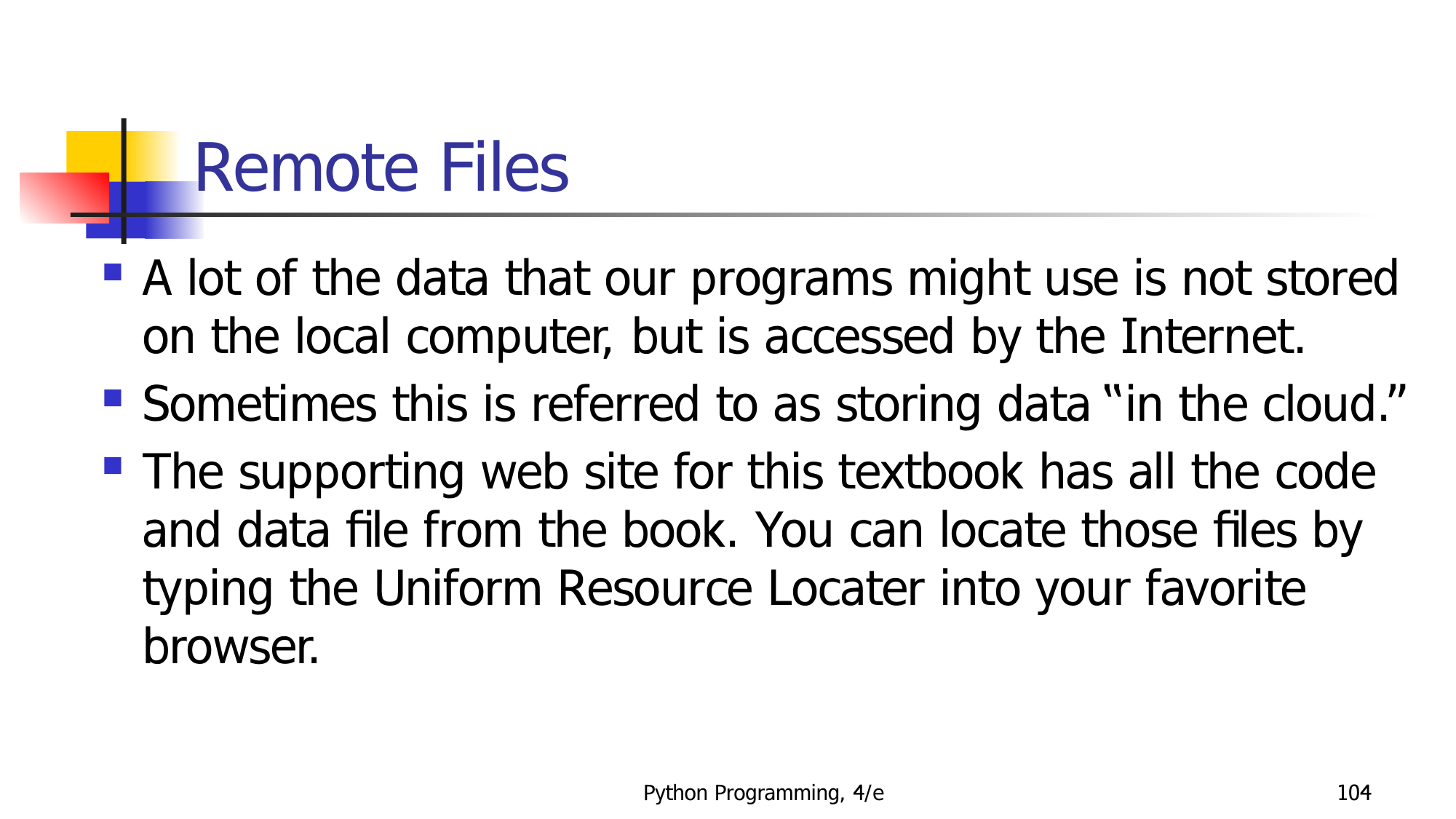

# Remote Files
A lot of the data that our programs might use is not stored on the local computer, but is accessed by the Internet.
Sometimes this is referred to as storing data “in the cloud.”
The supporting web site for this textbook has all the code and data file from the book. You can locate those files by typing the Uniform Resource Locater into your favorite browser.
Python Programming, 4/e
104